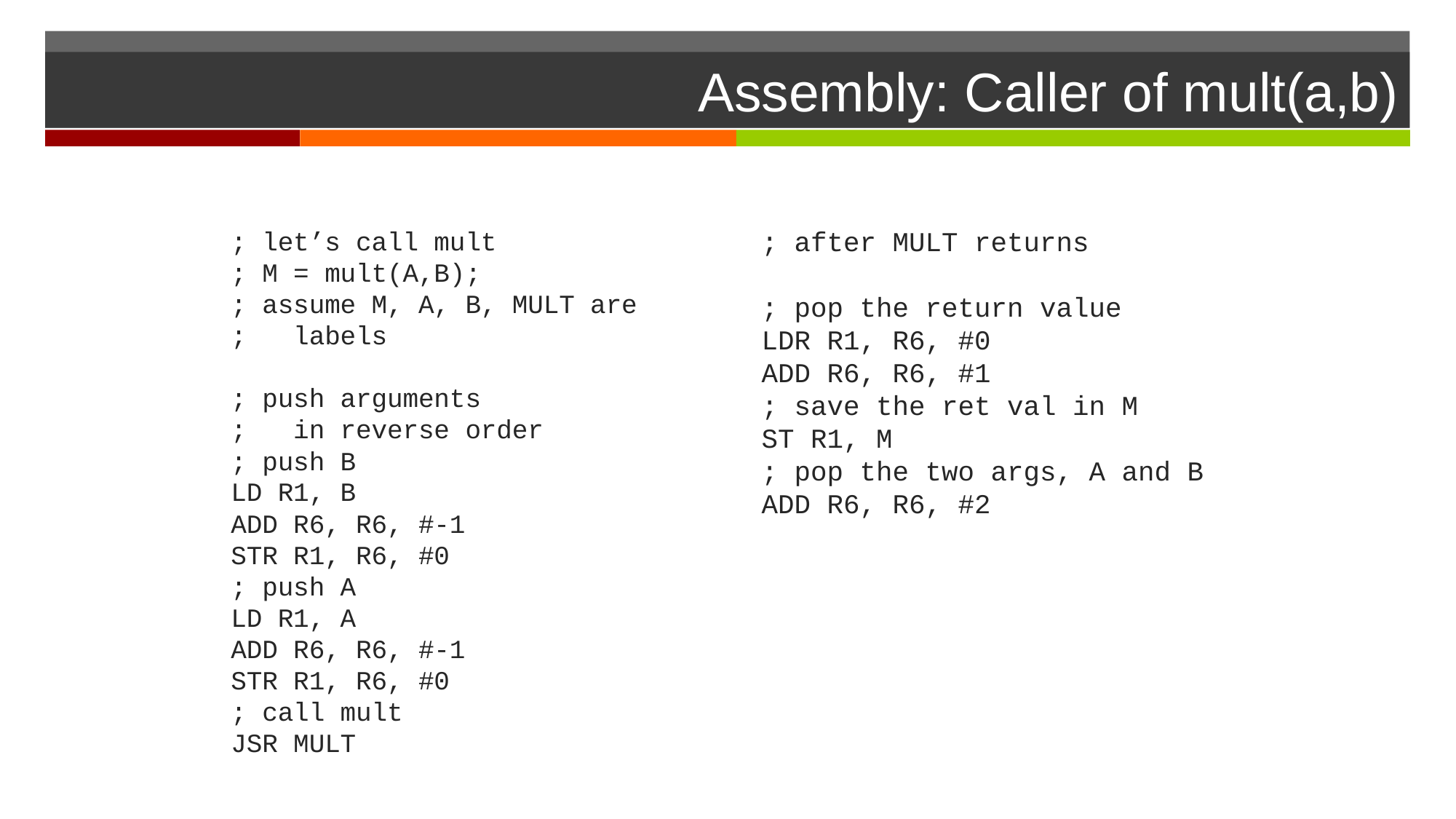

# Assembly: Caller of mult(a,b)
; after MULT returns

; pop the return value
LDR R1, R6, #0
ADD R6, R6, #1
; save the ret val in M
ST R1, M
; pop the two args, A and B
ADD R6, R6, #2
; let’s call mult
; M = mult(A,B);
; assume M, A, B, MULT are
;   labels

; push arguments
;   in reverse order
; push B
LD R1, B
ADD R6, R6, #-1
STR R1, R6, #0
; push A
LD R1, A
ADD R6, R6, #-1
STR R1, R6, #0
; call mult
JSR MULT